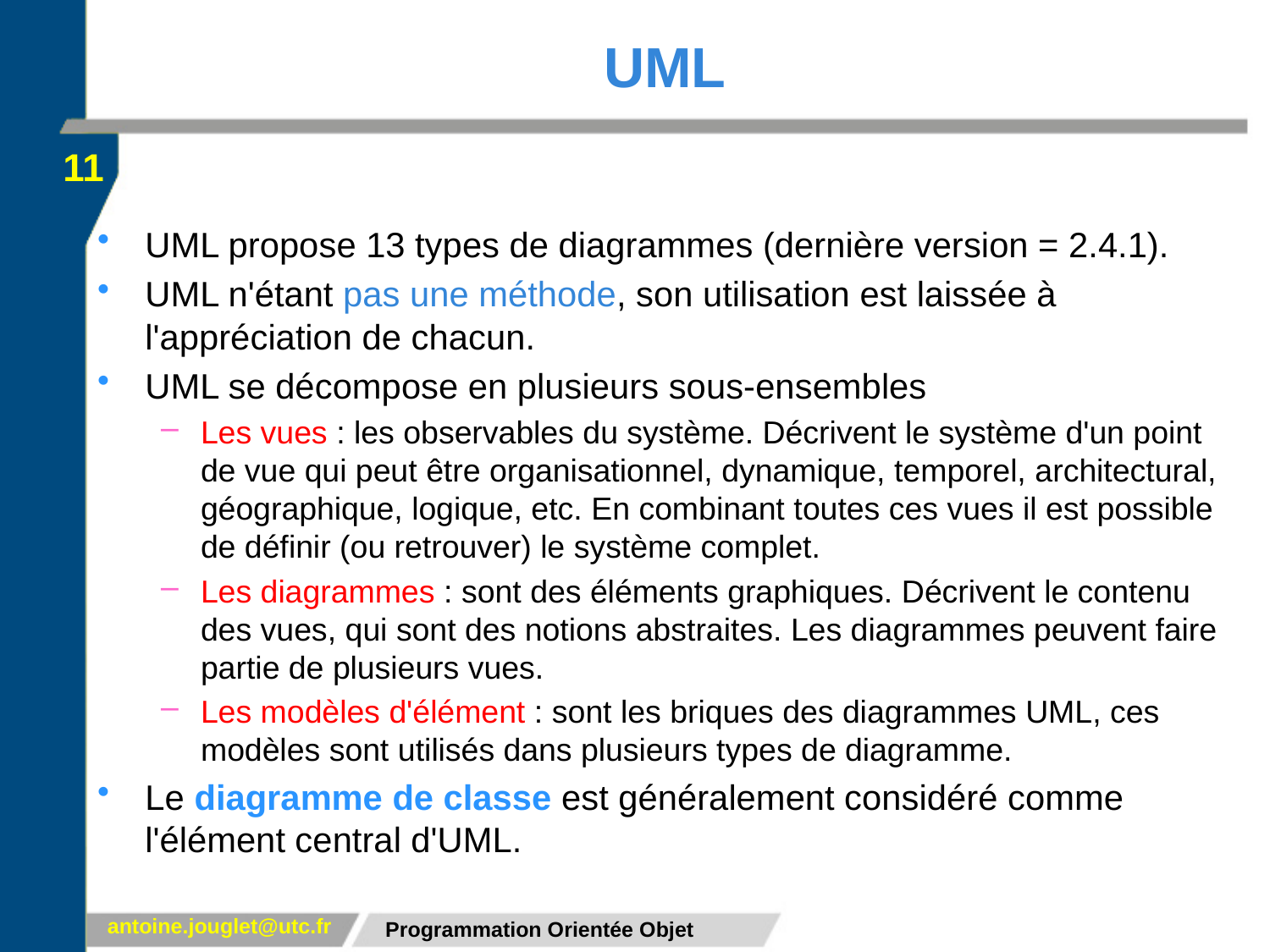

# UML
11
UML propose 13 types de diagrammes (dernière version = 2.4.1).
UML n'étant pas une méthode, son utilisation est laissée à l'appréciation de chacun.
UML se décompose en plusieurs sous-ensembles
Les vues : les observables du système. Décrivent le système d'un point de vue qui peut être organisationnel, dynamique, temporel, architectural, géographique, logique, etc. En combinant toutes ces vues il est possible de définir (ou retrouver) le système complet.
Les diagrammes : sont des éléments graphiques. Décrivent le contenu des vues, qui sont des notions abstraites. Les diagrammes peuvent faire partie de plusieurs vues.
Les modèles d'élément : sont les briques des diagrammes UML, ces modèles sont utilisés dans plusieurs types de diagramme.
Le diagramme de classe est généralement considéré comme l'élément central d'UML.